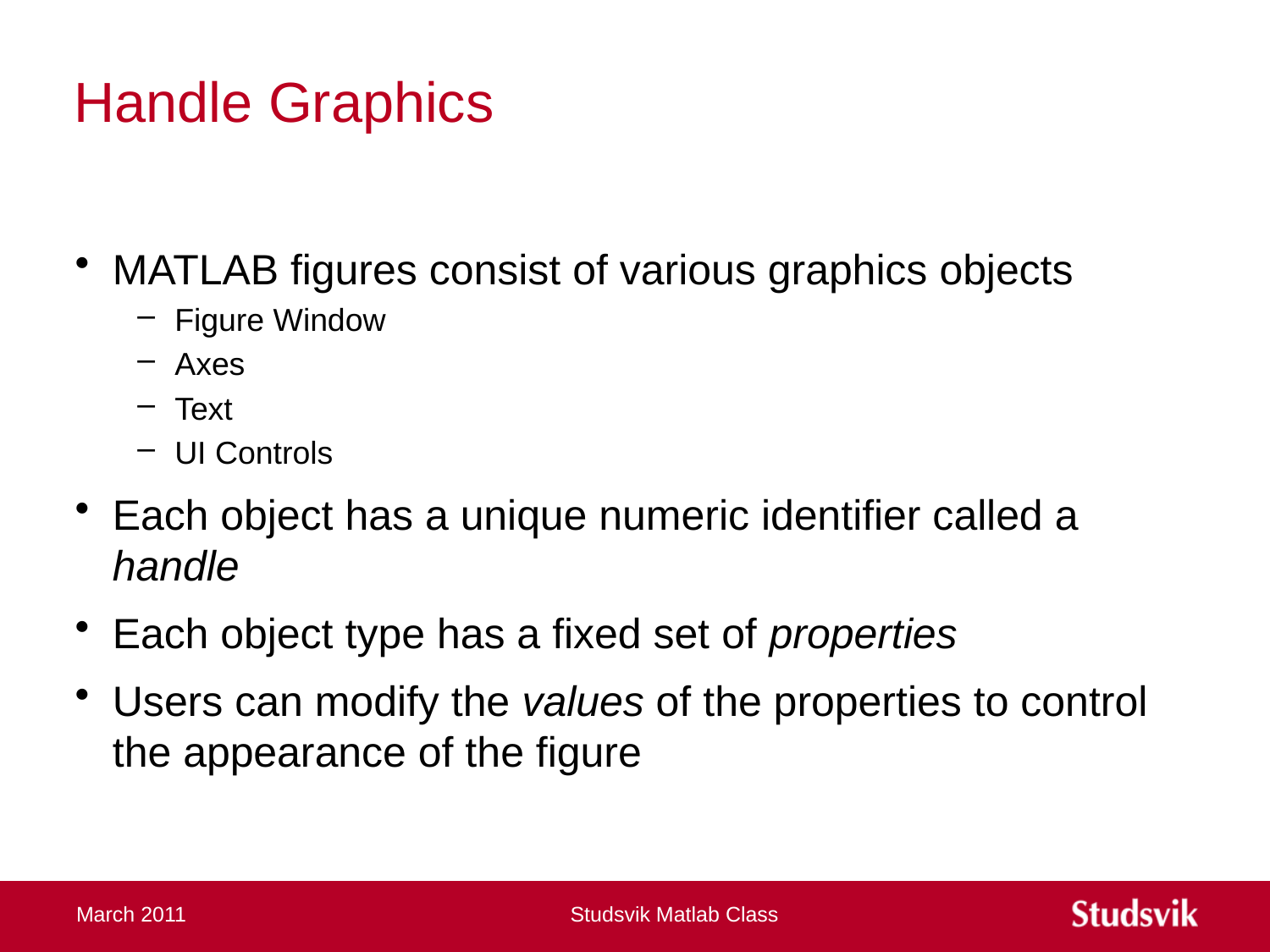

# Handle Graphics
MATLAB figures consist of various graphics objects
Figure Window
Axes
Text
UI Controls
Each object has a unique numeric identifier called a handle
Each object type has a fixed set of properties
Users can modify the values of the properties to control the appearance of the figure
March 2011
Studsvik Matlab Class